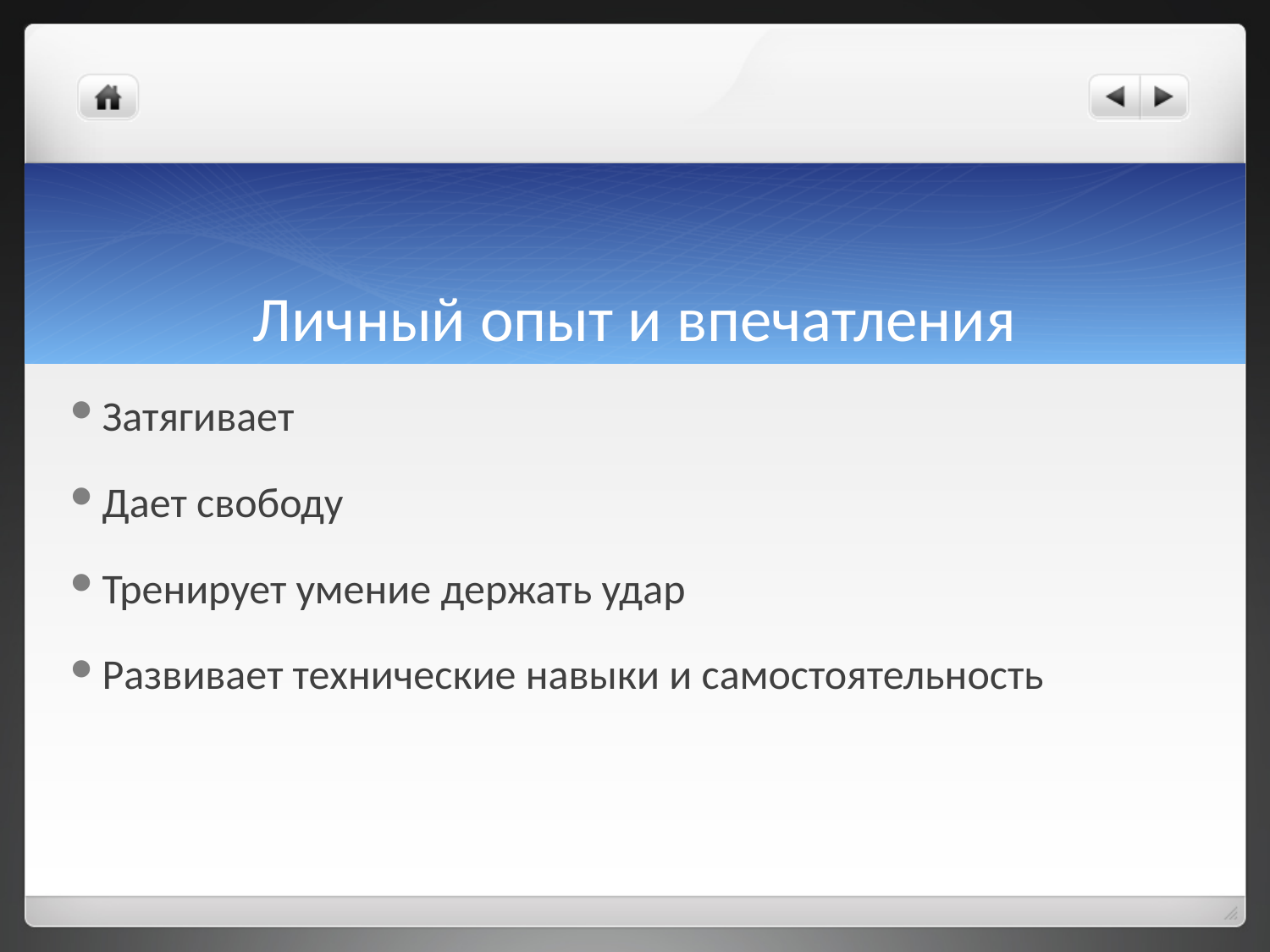

# Личный опыт и впечатления
Затягивает
Дает свободу
Тренирует умение держать удар
Развивает технические навыки и самостоятельность